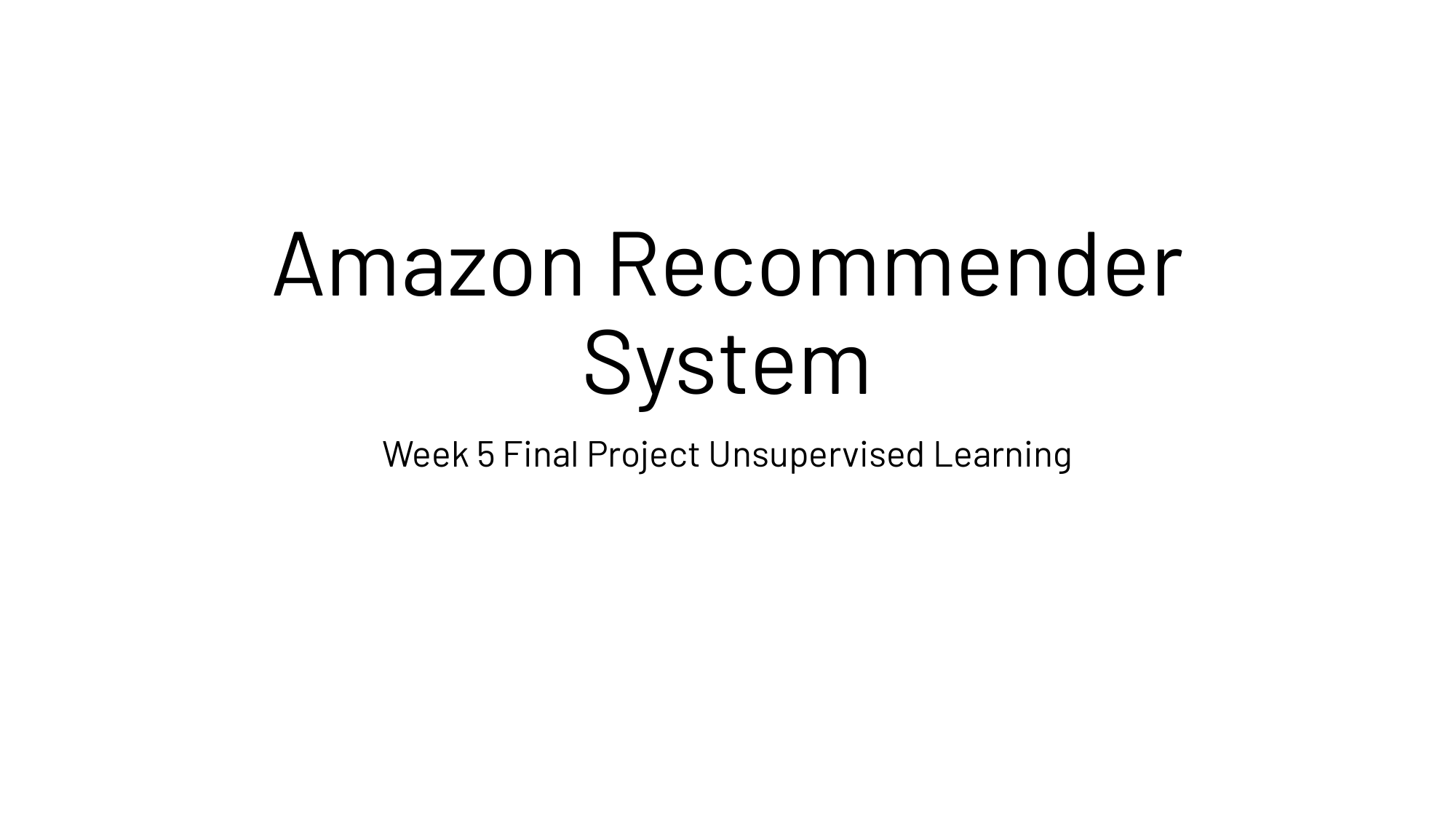

# Amazon Recommender System
Week 5 Final Project Unsupervised Learning